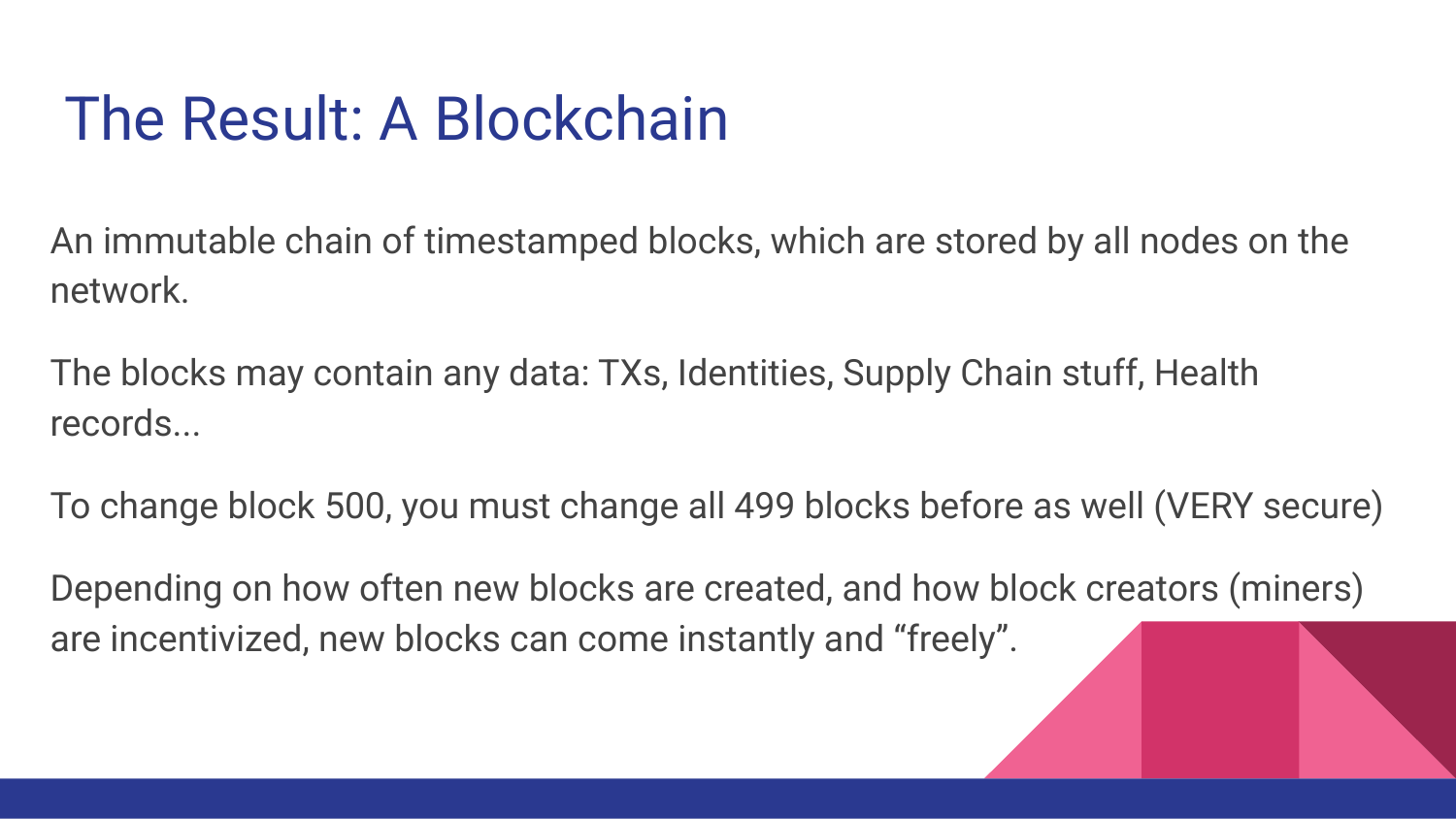

# The Result: A Blockchain
An immutable chain of timestamped blocks, which are stored by all nodes on the network.
The blocks may contain any data: TXs, Identities, Supply Chain stuff, Health records...
To change block 500, you must change all 499 blocks before as well (VERY secure)
Depending on how often new blocks are created, and how block creators (miners) are incentivized, new blocks can come instantly and “freely”.